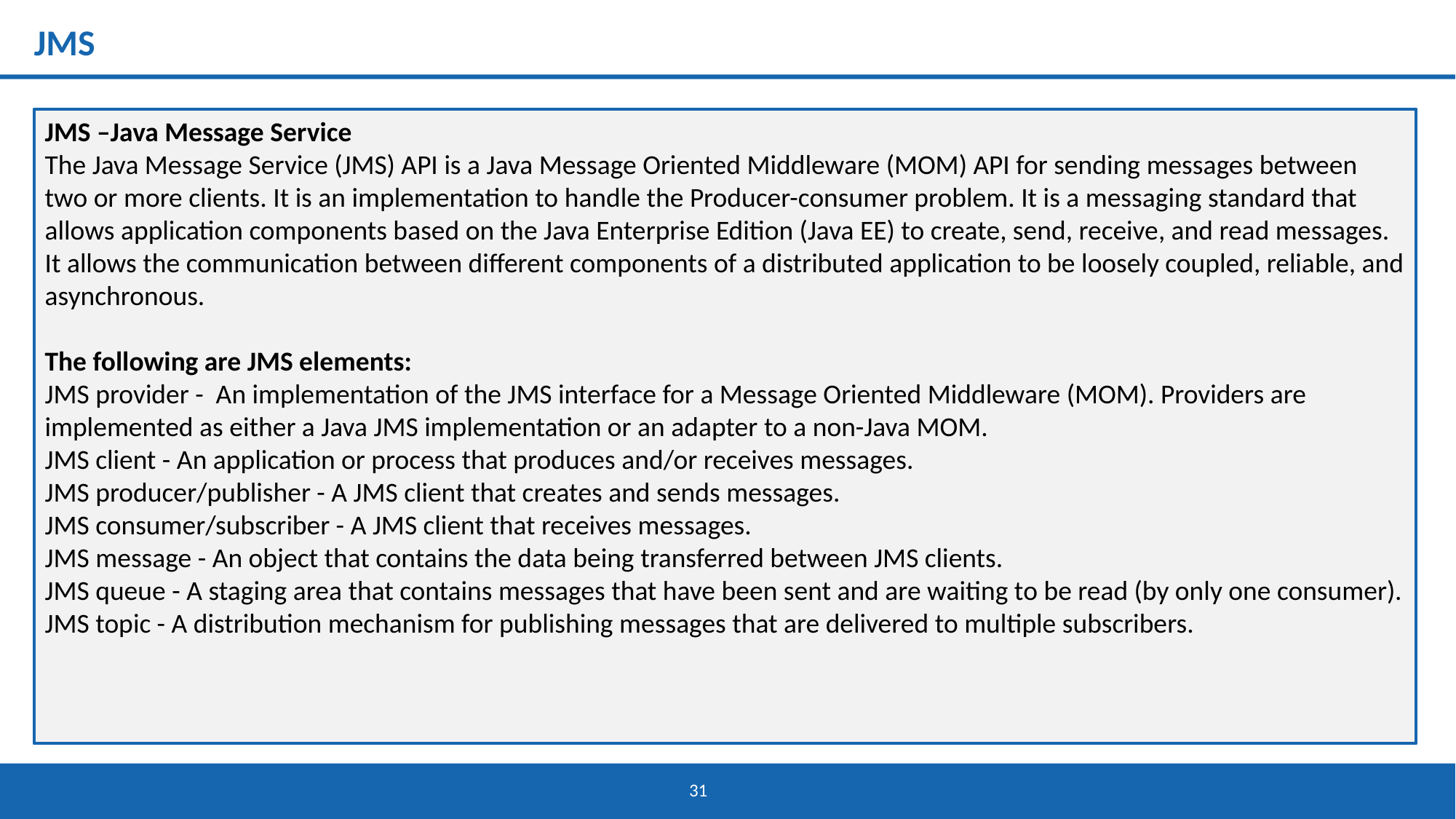

# JMS
JMS –Java Message Service
The Java Message Service (JMS) API is a Java Message Oriented Middleware (MOM) API for sending messages between two or more clients. It is an implementation to handle the Producer-consumer problem. It is a messaging standard that allows application components based on the Java Enterprise Edition (Java EE) to create, send, receive, and read messages.
It allows the communication between different components of a distributed application to be loosely coupled, reliable, and asynchronous.

The following are JMS elements:
JMS provider -  An implementation of the JMS interface for a Message Oriented Middleware (MOM). Providers are implemented as either a Java JMS implementation or an adapter to a non-Java MOM.
JMS client - An application or process that produces and/or receives messages.
JMS producer/publisher - A JMS client that creates and sends messages.
JMS consumer/subscriber - A JMS client that receives messages.
JMS message - An object that contains the data being transferred between JMS clients.
JMS queue - A staging area that contains messages that have been sent and are waiting to be read (by only one consumer).
JMS topic - A distribution mechanism for publishing messages that are delivered to multiple subscribers.